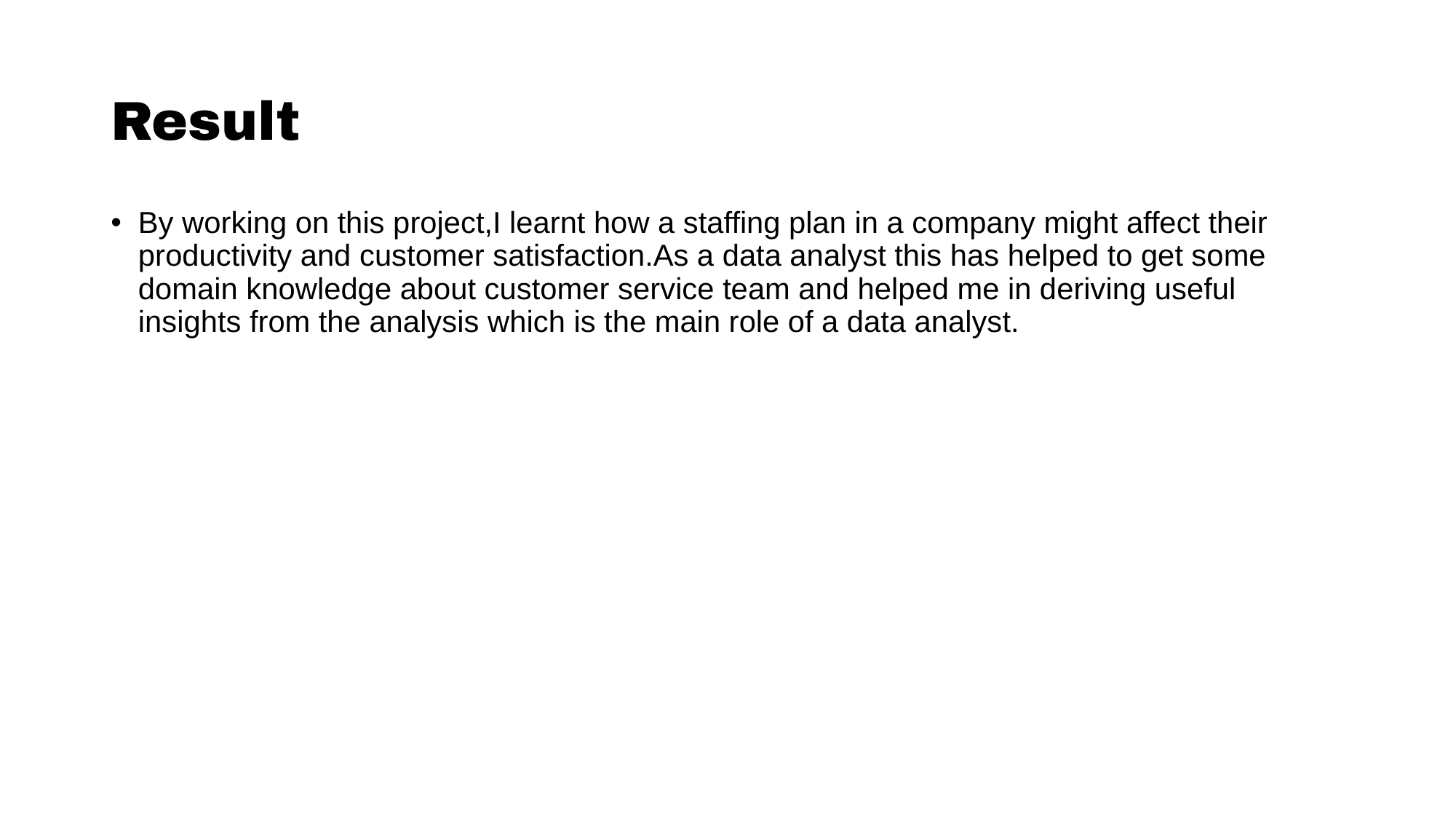

# Result
By working on this project,I learnt how a staffing plan in a company might affect their productivity and customer satisfaction.As a data analyst this has helped to get some domain knowledge about customer service team and helped me in deriving useful insights from the analysis which is the main role of a data analyst.